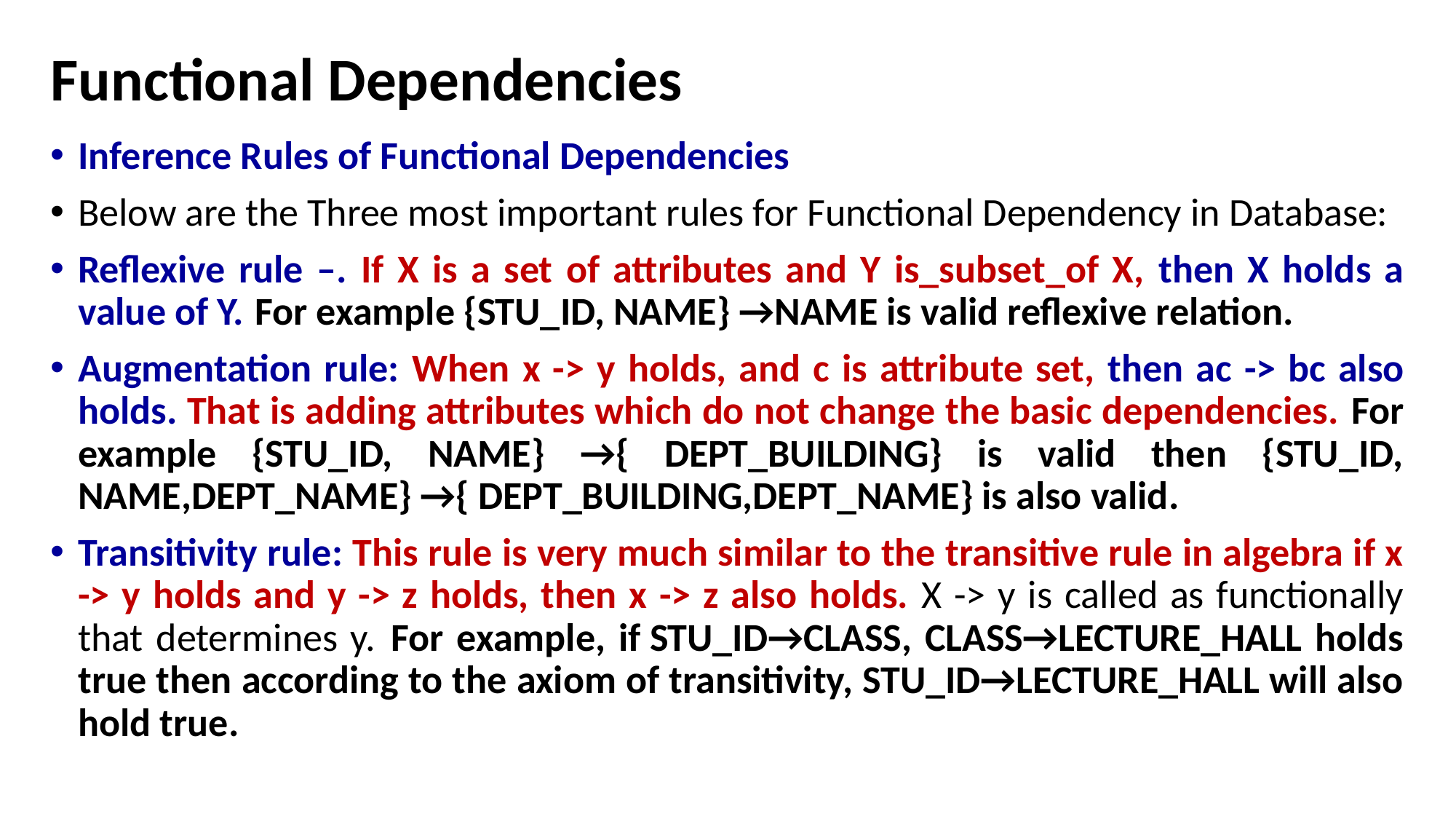

# Functional Dependencies
Inference Rules of Functional Dependencies
Below are the Three most important rules for Functional Dependency in Database:
Reflexive rule –. If X is a set of attributes and Y is_subset_of X, then X holds a value of Y. For example {STU_ID, NAME} →NAME is valid reflexive relation.
Augmentation rule: When x -> y holds, and c is attribute set, then ac -> bc also holds. That is adding attributes which do not change the basic dependencies. For example {STU_ID, NAME} →{ DEPT_BUILDING} is valid then {STU_ID, NAME,DEPT_NAME} →{ DEPT_BUILDING,DEPT_NAME} is also valid.
Transitivity rule: This rule is very much similar to the transitive rule in algebra if x -> y holds and y -> z holds, then x -> z also holds. X -> y is called as functionally that determines y. For example, if STU_ID→CLASS, CLASS→LECTURE_HALL holds true then according to the axiom of transitivity, STU_ID→LECTURE_HALL will also hold true.